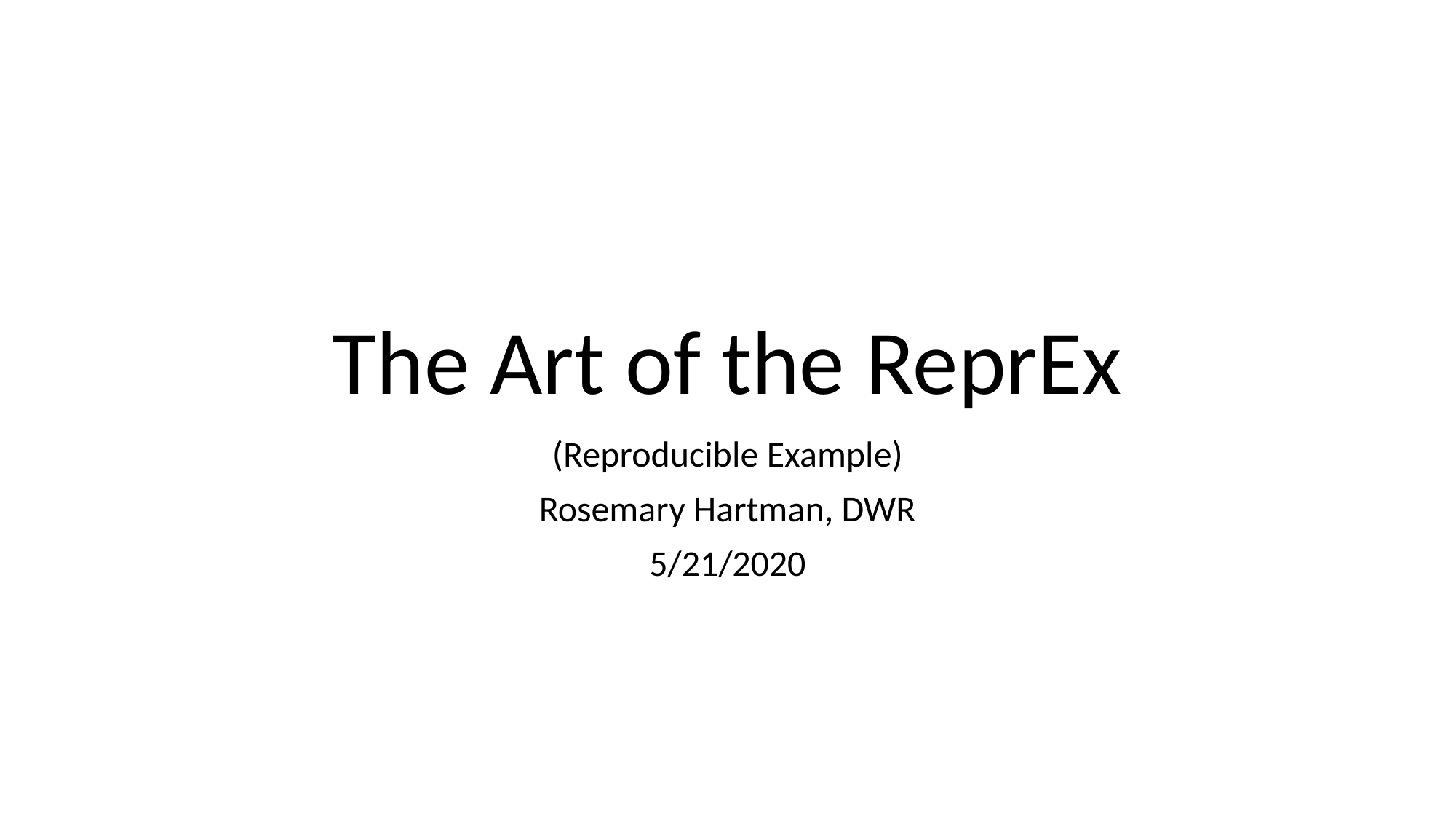

# The Art of the ReprEx
(Reproducible Example)
Rosemary Hartman, DWR
5/21/2020